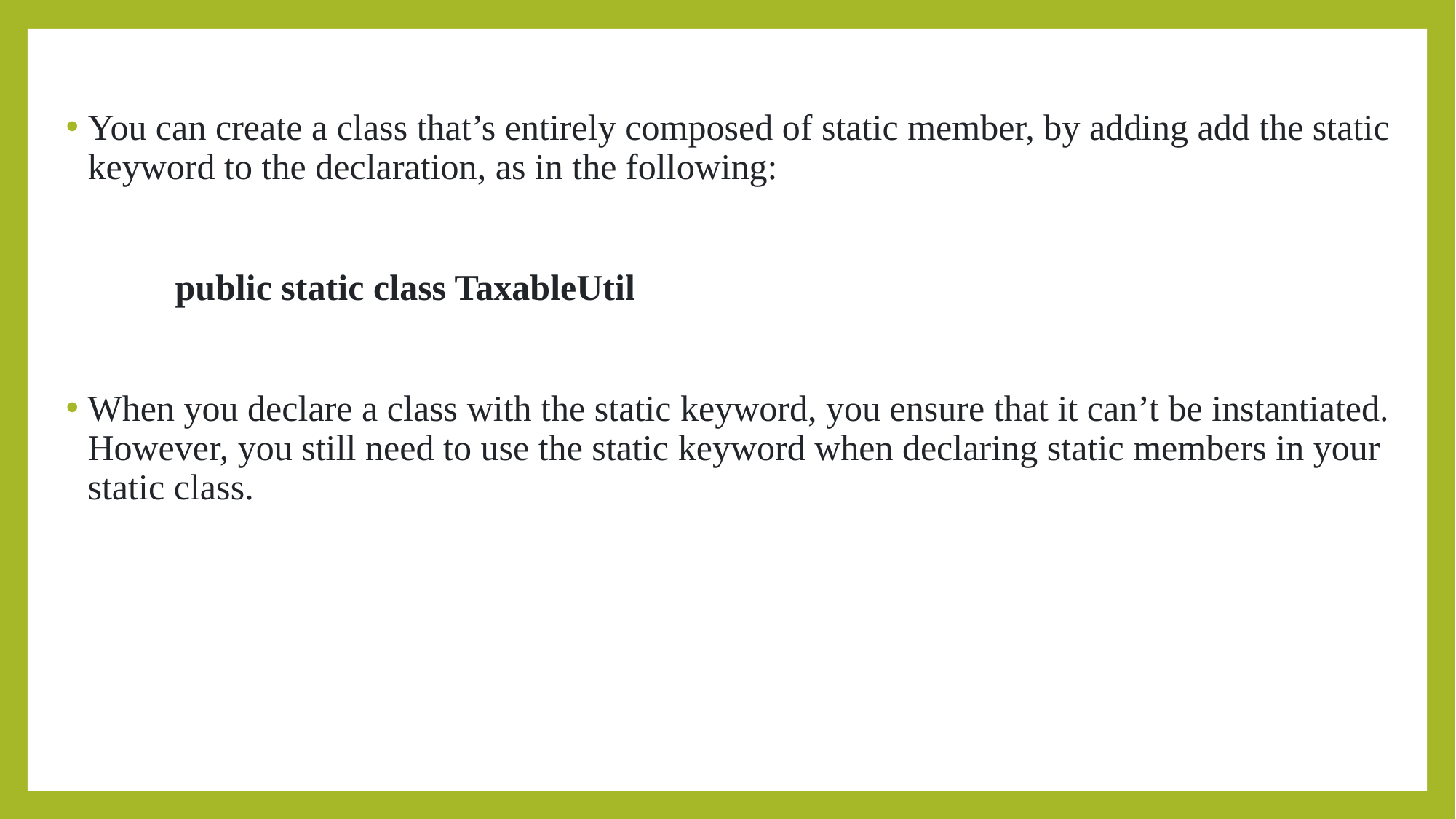

You can create a class that’s entirely composed of static member, by adding add the static keyword to the declaration, as in the following:

	public static class TaxableUtil

When you declare a class with the static keyword, you ensure that it can’t be instantiated. However, you still need to use the static keyword when declaring static members in your static class.